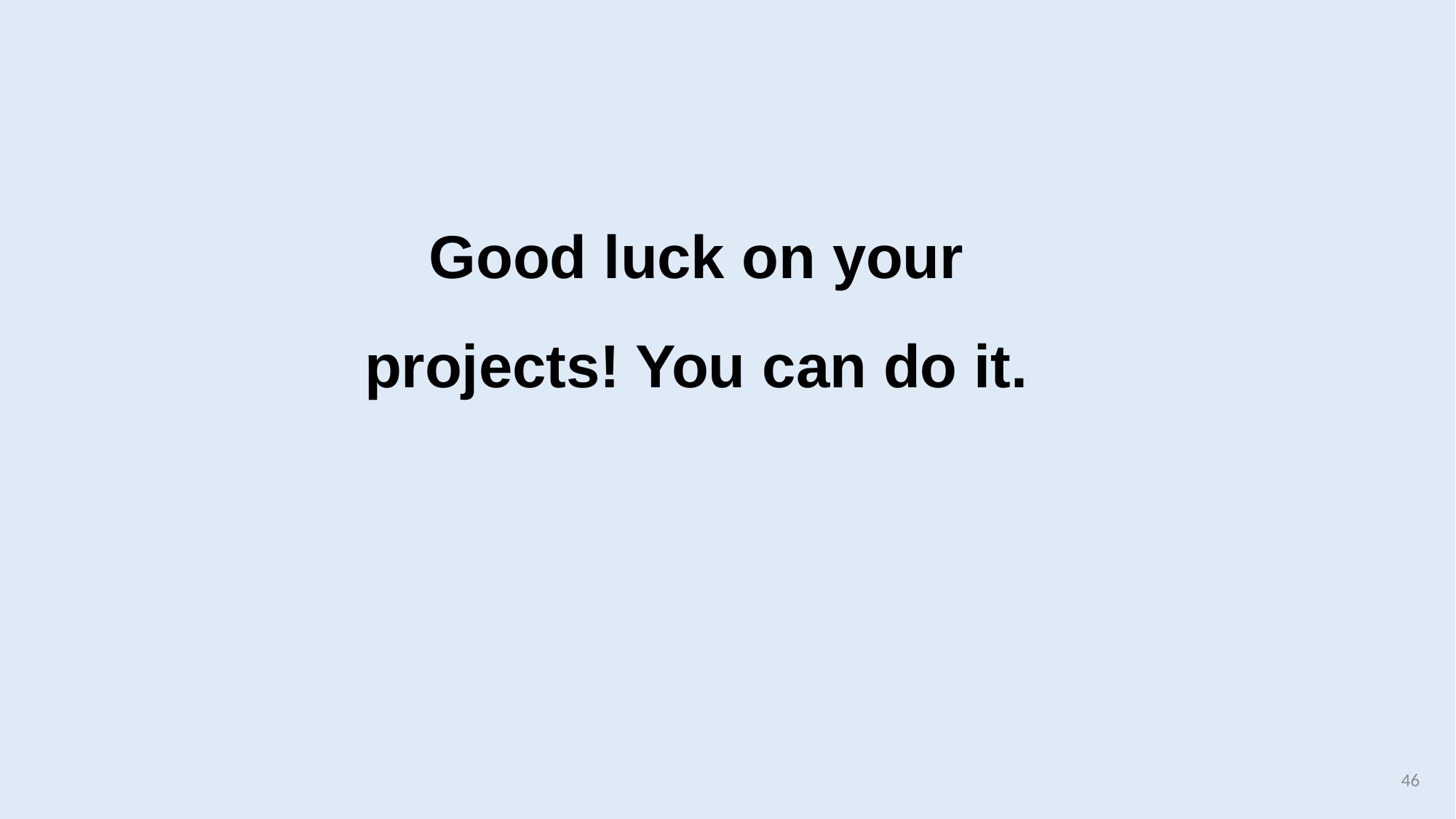

Good luck on your projects! You can do it.
46